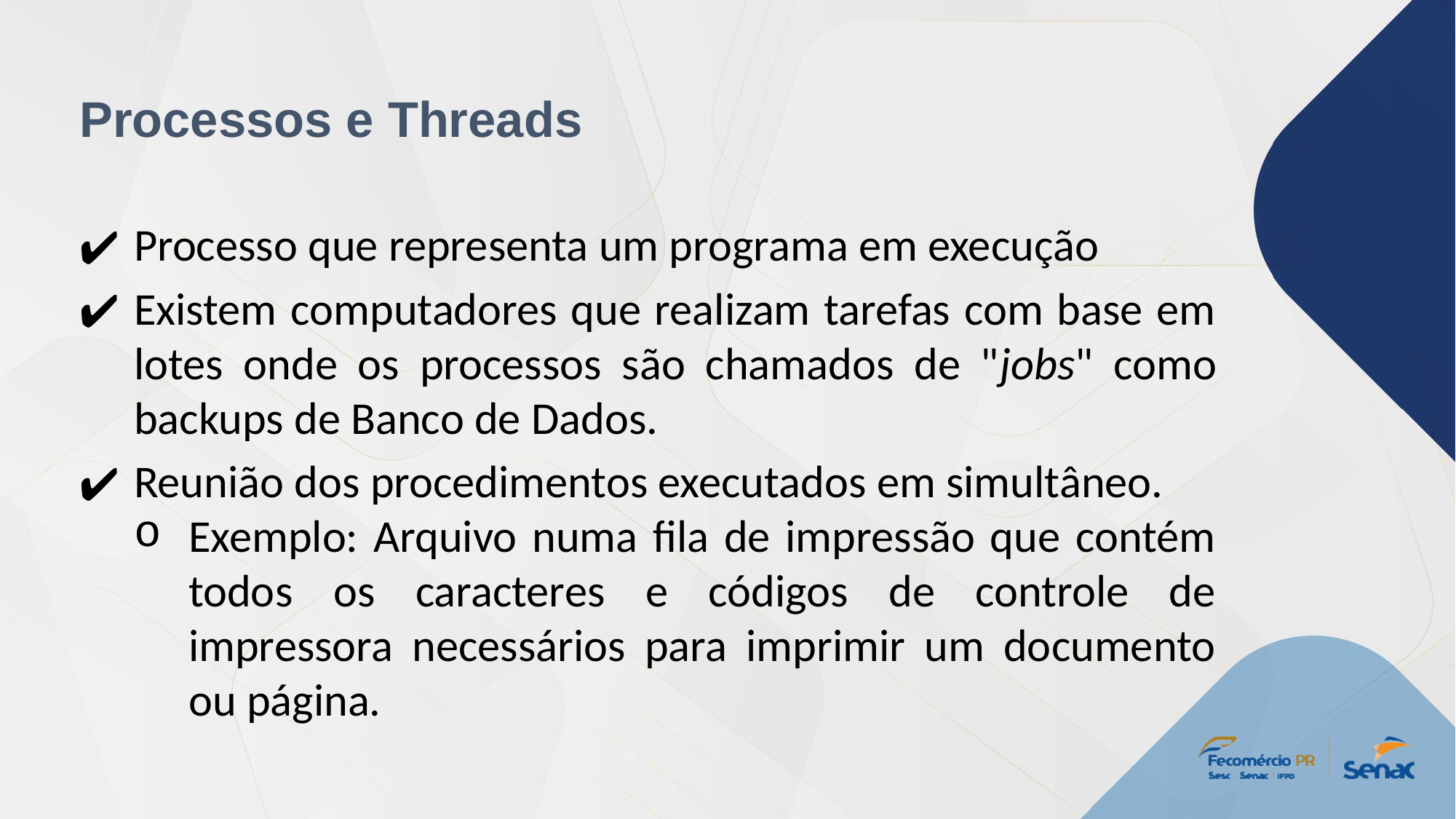

Processos e Threads
Processo que representa um programa em execução
Existem computadores que realizam tarefas com base em lotes onde os processos são chamados de "jobs" como backups de Banco de Dados.
Reunião dos procedimentos executados em simultâneo.
Exemplo: Arquivo numa fila de impressão que contém todos os caracteres e códigos de controle de impressora necessários para imprimir um documento ou página.